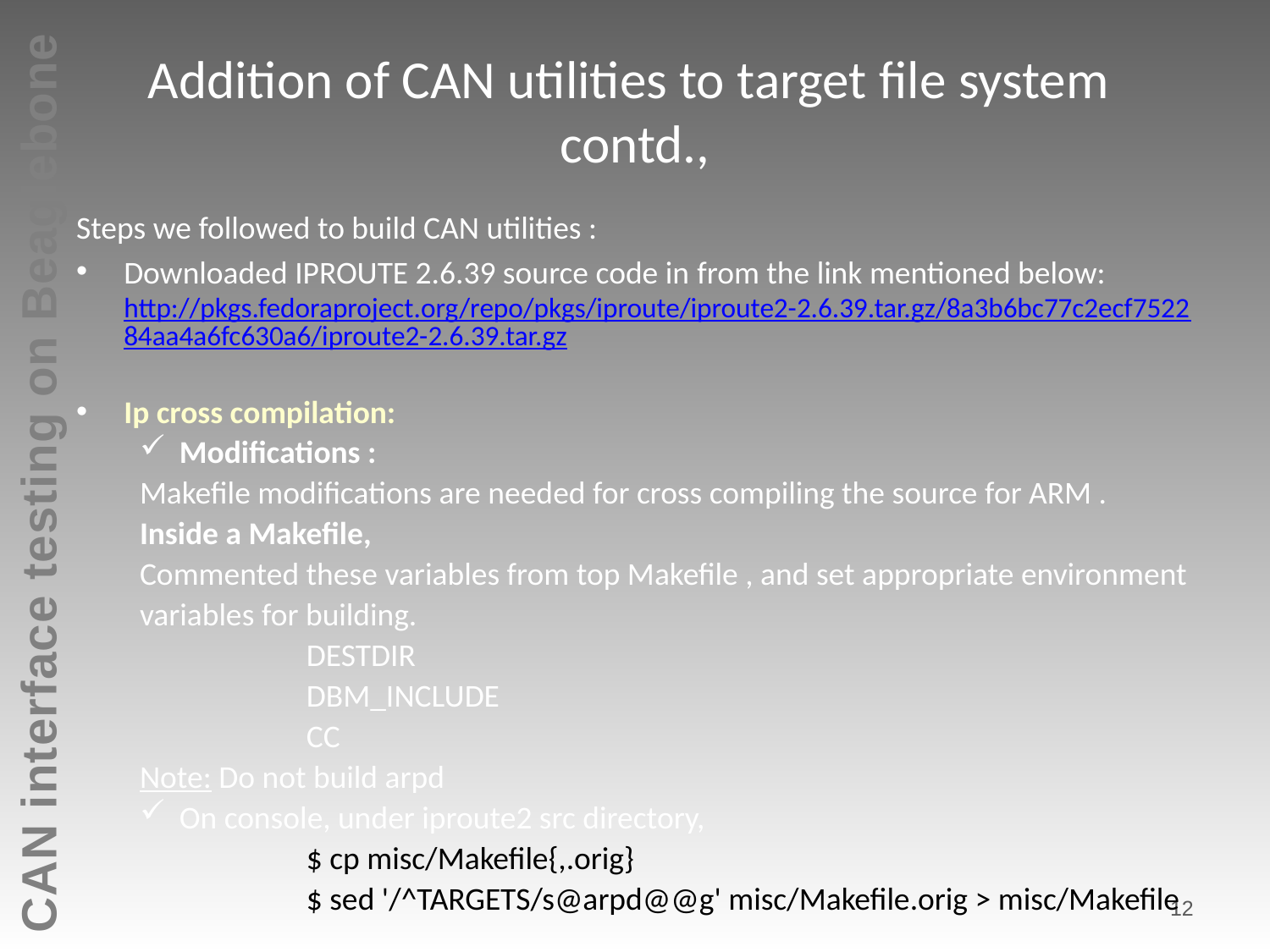

# Addition of CAN utilities to target file system  contd.,
Steps we followed to build CAN utilities :
Downloaded IPROUTE 2.6.39 source code in from the link mentioned below:
http://pkgs.fedoraproject.org/repo/pkgs/iproute/iproute2-2.6.39.tar.gz/8a3b6bc77c2ecf752284aa4a6fc630a6/iproute2-2.6.39.tar.gz
Ip cross compilation:
Modifications :
Makefile modifications are needed for cross compiling the source for ARM .
Inside a Makefile,
Commented these variables from top Makefile , and set appropriate environment
variables for building.
        	DESTDIR
		DBM_INCLUDE
		CC
Note: Do not build arpd
On console, under iproute2 src directory,
		$ cp misc/Makefile{,.orig}
		$ sed '/^TARGETS/s@arpd@@g' misc/Makefile.orig > misc/Makefile

12